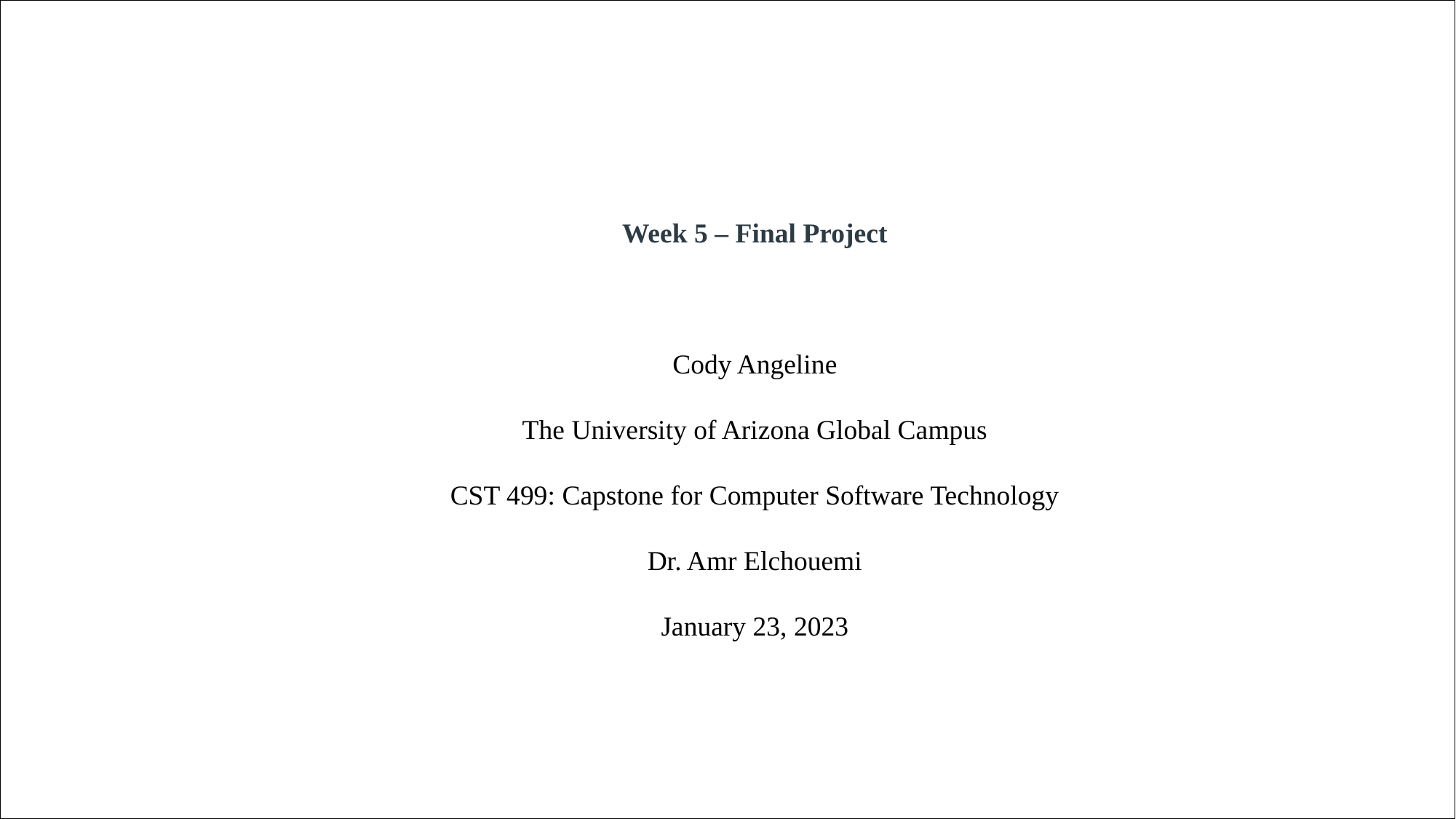

Week 5 – Final Project

Cody Angeline
The University of Arizona Global Campus
CST 499: Capstone for Computer Software Technology
Dr. Amr Elchouemi
January 23, 2023